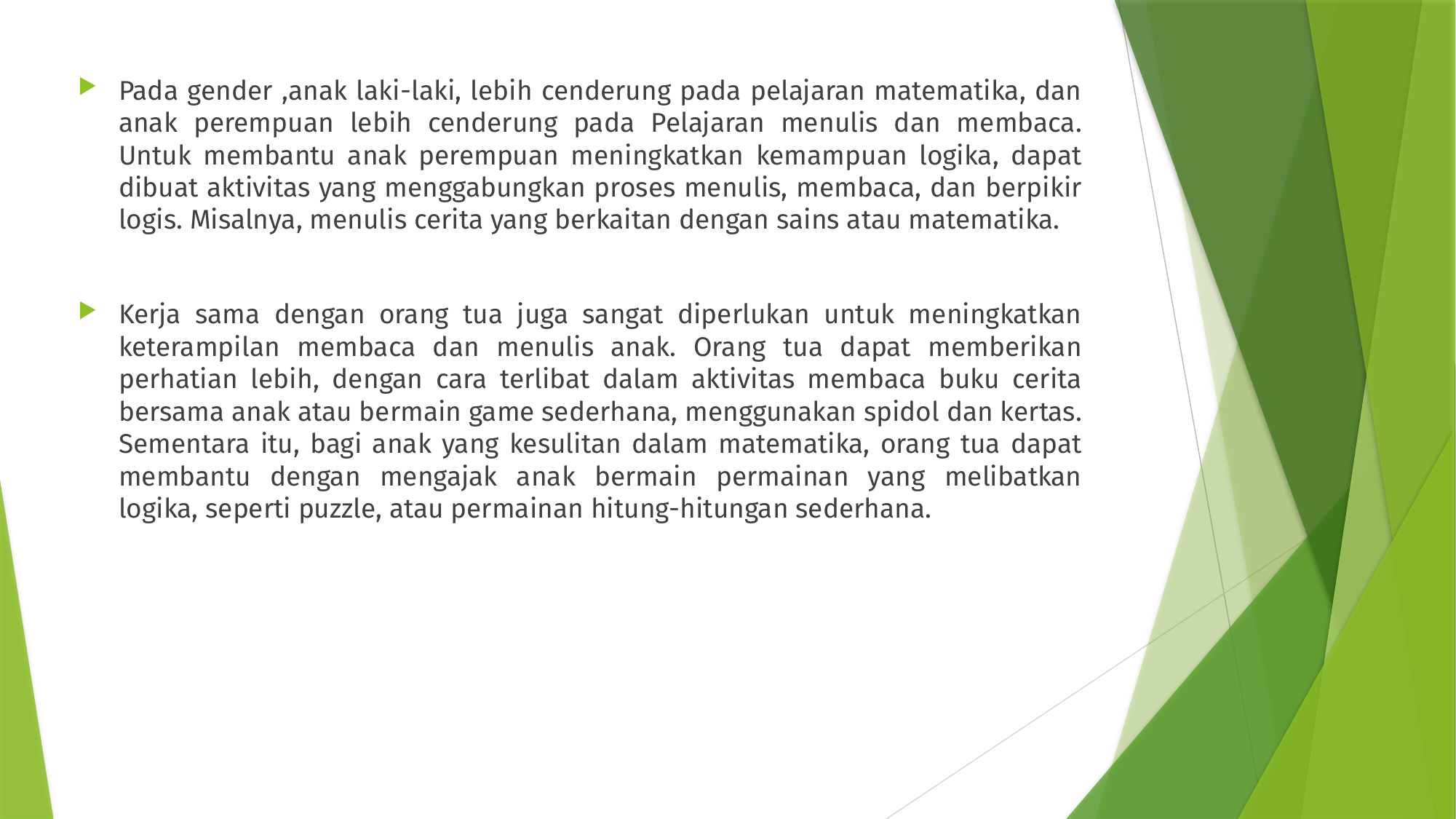

Pada gender ,anak laki-laki, lebih cenderung pada pelajaran matematika, dan anak perempuan lebih cenderung pada Pelajaran menulis dan membaca. Untuk membantu anak perempuan meningkatkan kemampuan logika, dapat dibuat aktivitas yang menggabungkan proses menulis, membaca, dan berpikir logis. Misalnya, menulis cerita yang berkaitan dengan sains atau matematika.

Kerja sama dengan orang tua juga sangat diperlukan untuk meningkatkan keterampilan membaca dan menulis anak. Orang tua dapat memberikan perhatian lebih, dengan cara terlibat dalam aktivitas membaca buku cerita bersama anak atau bermain game sederhana, menggunakan spidol dan kertas.
Sementara itu, bagi anak yang kesulitan dalam matematika, orang tua dapat membantu dengan mengajak anak bermain permainan yang melibatkan logika, seperti puzzle, atau permainan hitung-hitungan sederhana.